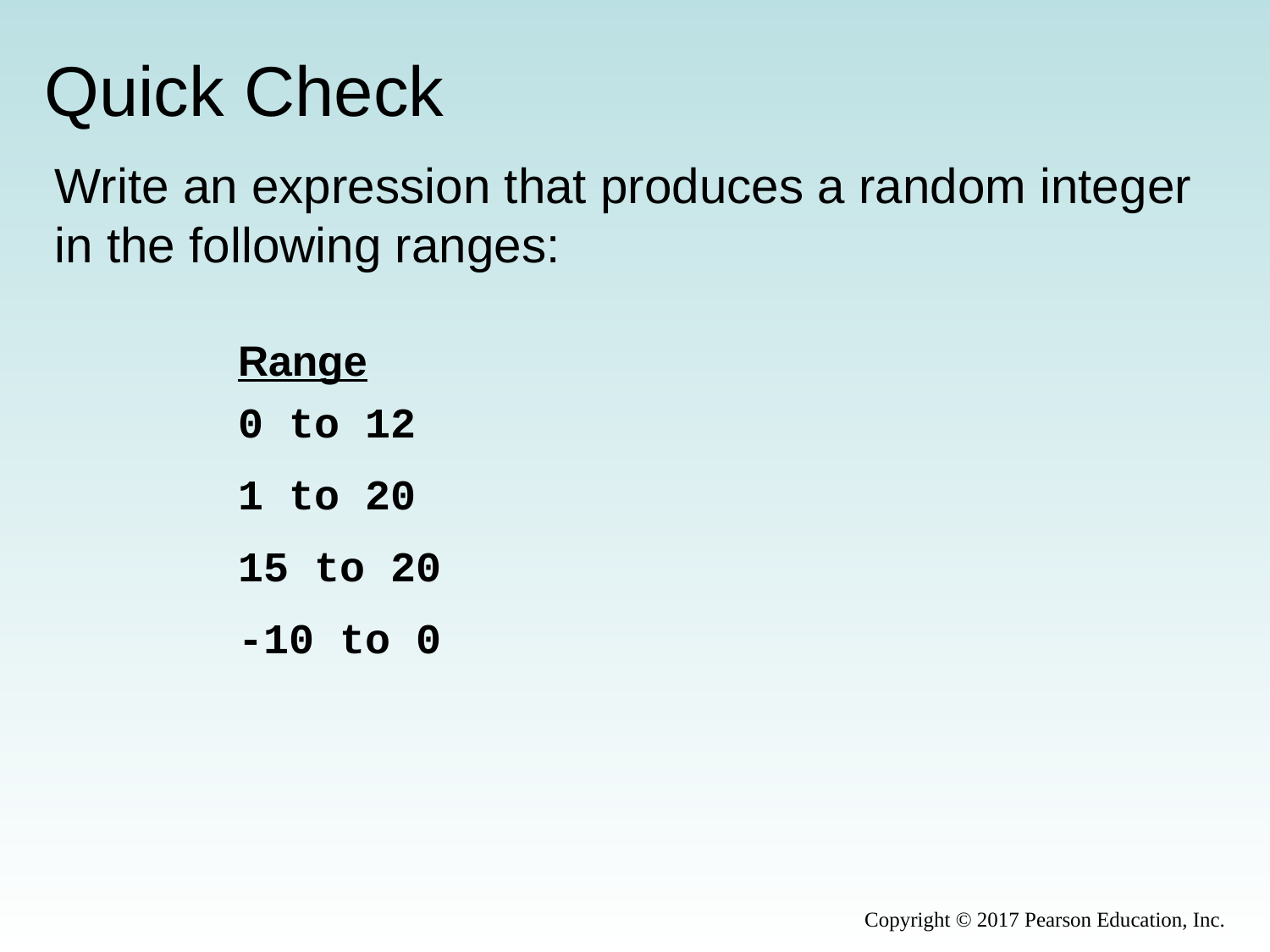

# Quick Check
Write an expression that produces a random integer in the following ranges:

Range
0 to 12
1 to 20
15 to 20
-10 to 0
Copyright © 2017 Pearson Education, Inc.